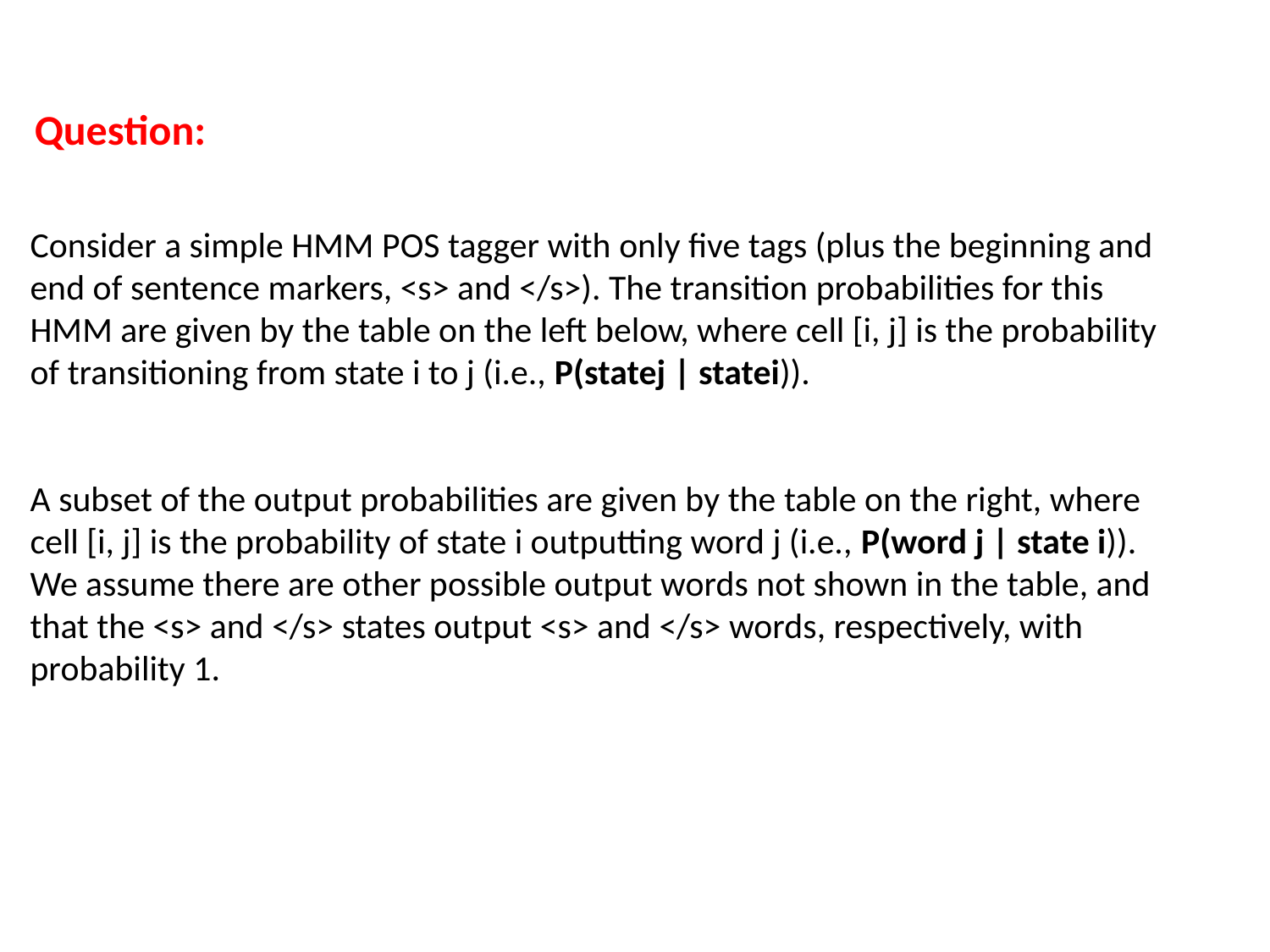

Question:
Consider a simple HMM POS tagger with only five tags (plus the beginning and end of sentence markers, <s> and </s>). The transition probabilities for this HMM are given by the table on the left below, where cell [i, j] is the probability of transitioning from state i to j (i.e., P(statej | statei)).

A subset of the output probabilities are given by the table on the right, where cell [i, j] is the probability of state i outputting word j (i.e., P(word j | state i)). We assume there are other possible output words not shown in the table, and that the <s> and </s> states output <s> and </s> words, respectively, with probability 1.